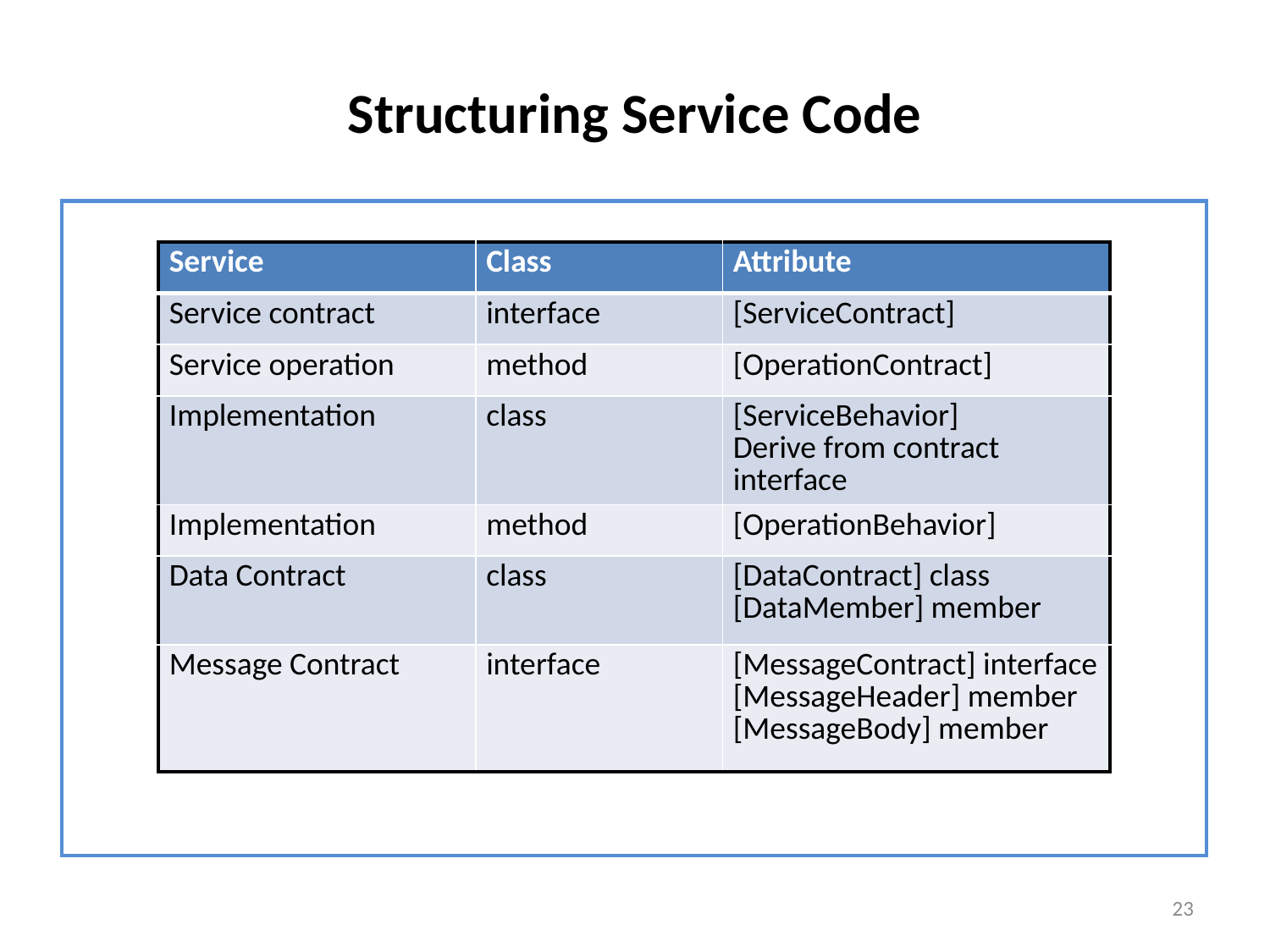

# Structuring Service Code
|  |
| --- |
| Service | Class | Attribute |
| --- | --- | --- |
| Service contract | interface | [ServiceContract] |
| Service operation | method | [OperationContract] |
| Implementation | class | [ServiceBehavior] Derive from contract interface |
| Implementation | method | [OperationBehavior] |
| Data Contract | class | [DataContract] class [DataMember] member |
| Message Contract | interface | [MessageContract] interface [MessageHeader] member [MessageBody] member |
23